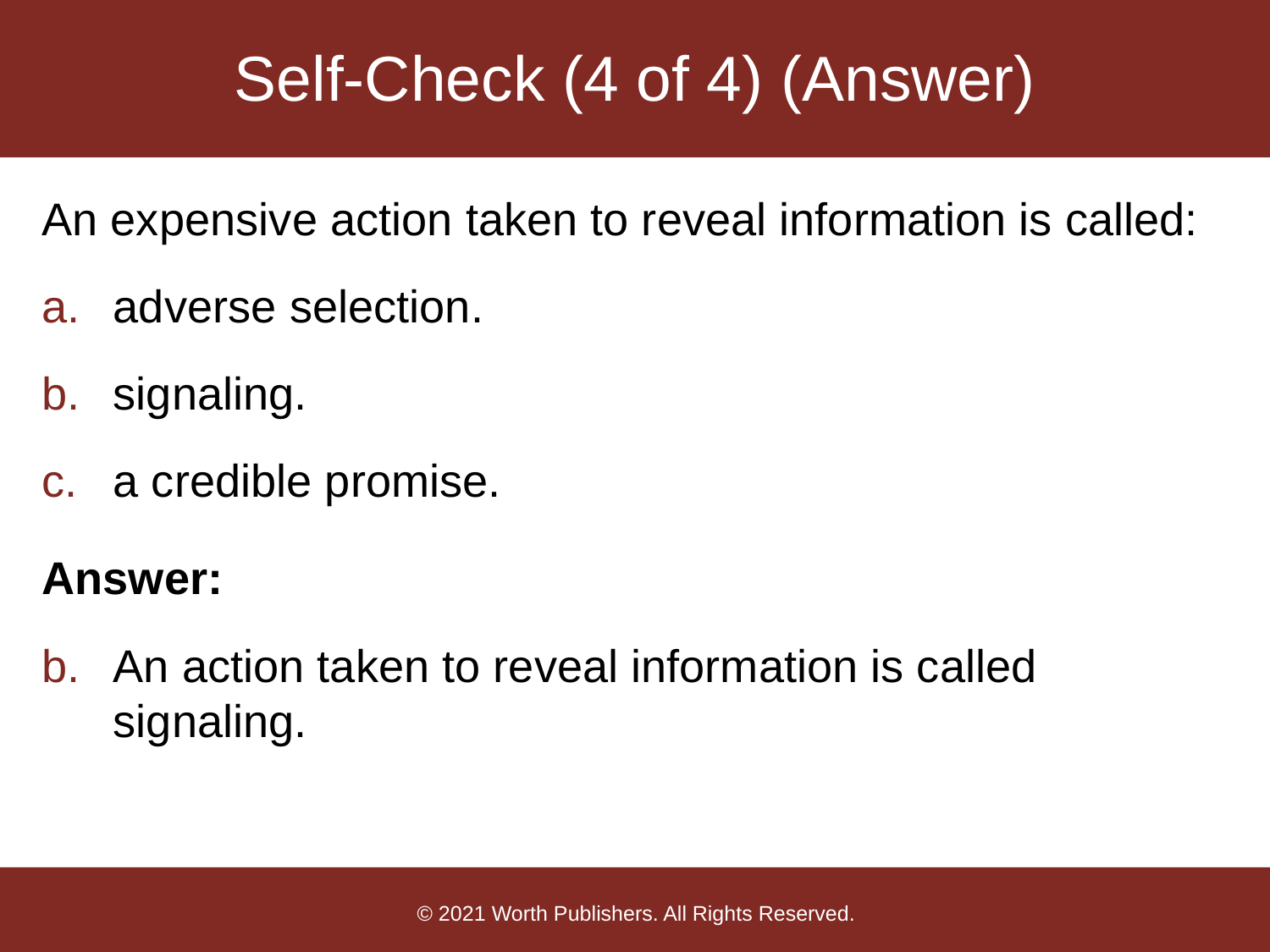

# Self-Check (4 of 4) (Answer)
An expensive action taken to reveal information is called:
adverse selection.
signaling.
a credible promise.
Answer:
An action taken to reveal information is called signaling.